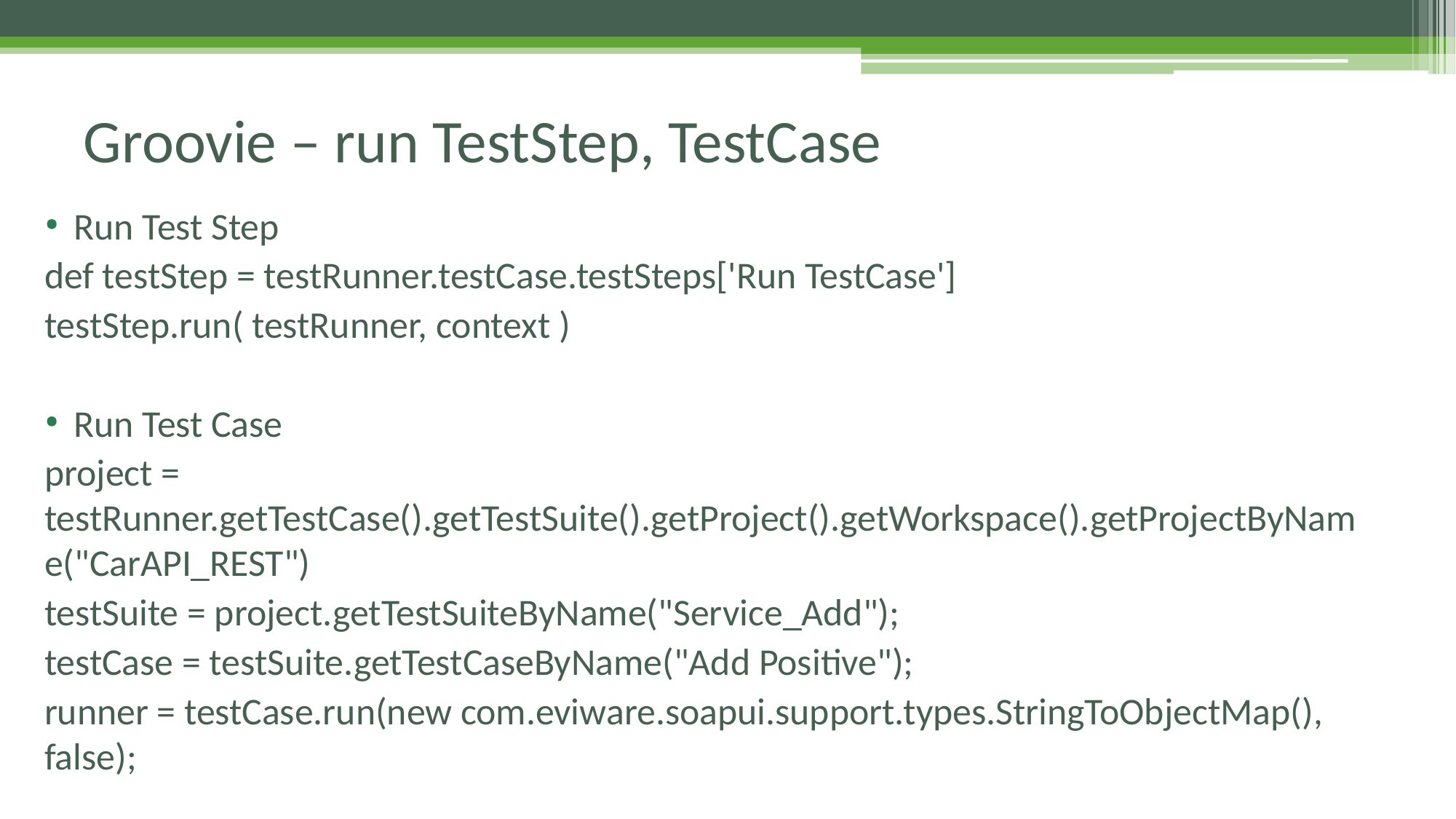

# Groovie – run TestStep, TestCase
Run Test Step
def testStep = testRunner.testCase.testSteps['Run TestCase']
testStep.run( testRunner, context )

Run Test Case
project = testRunner.getTestCase().getTestSuite().getProject().getWorkspace().getProjectByName("CarAPI_REST")
testSuite = project.getTestSuiteByName("Service_Add");
testCase = testSuite.getTestCaseByName("Add Positive");
runner = testCase.run(new com.eviware.soapui.support.types.StringToObjectMap(), false);